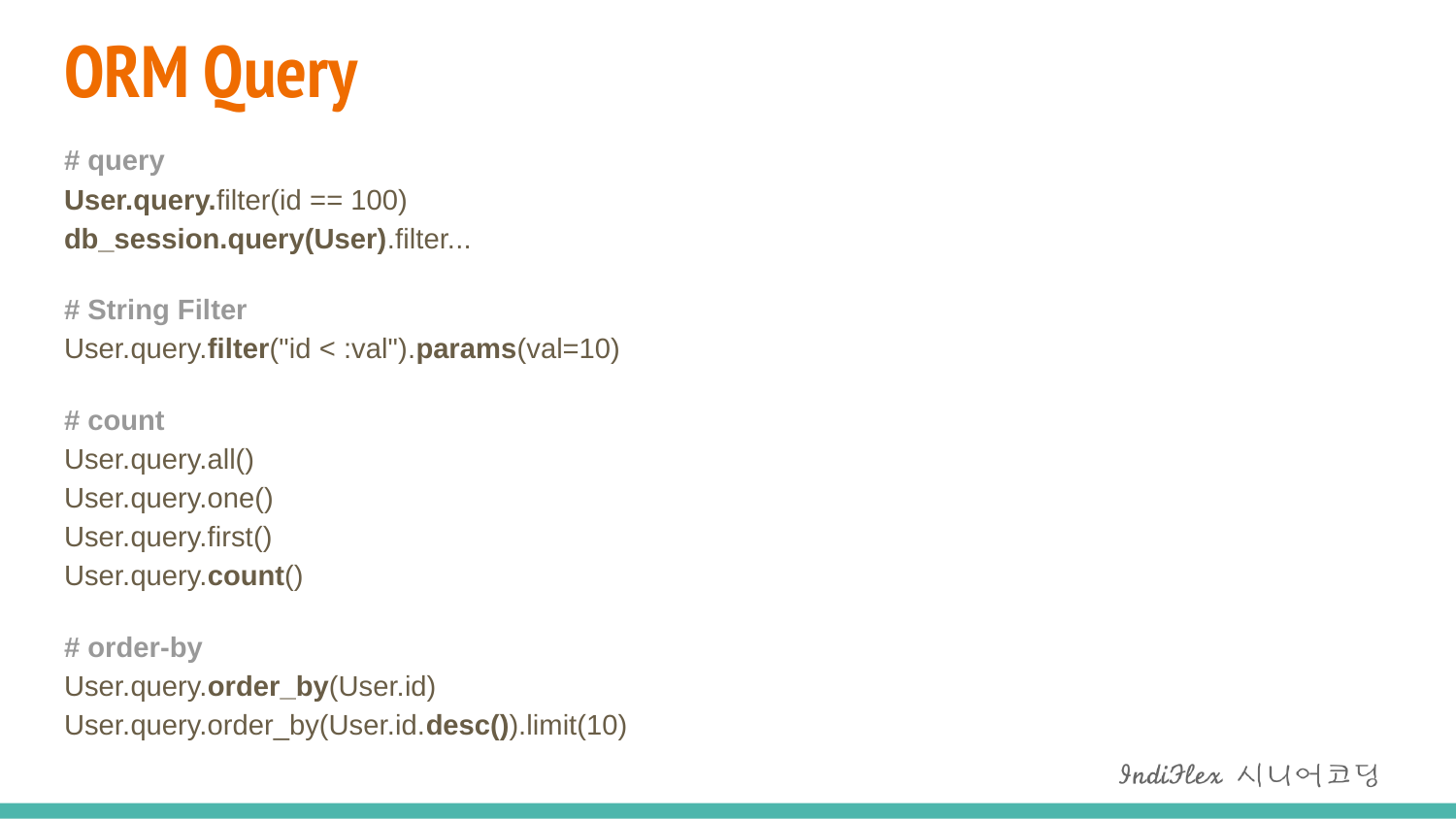

# ORM Query
# query User.query.filter(id == 100) db_session.query(User).filter...
# String Filter User.query.filter("id < :val").params(val=10)
# count User.query.all() User.query.one() User.query.first() User.query.count()
# order-by User.query.order_by(User.id) User.query.order_by(User.id.desc()).limit(10)